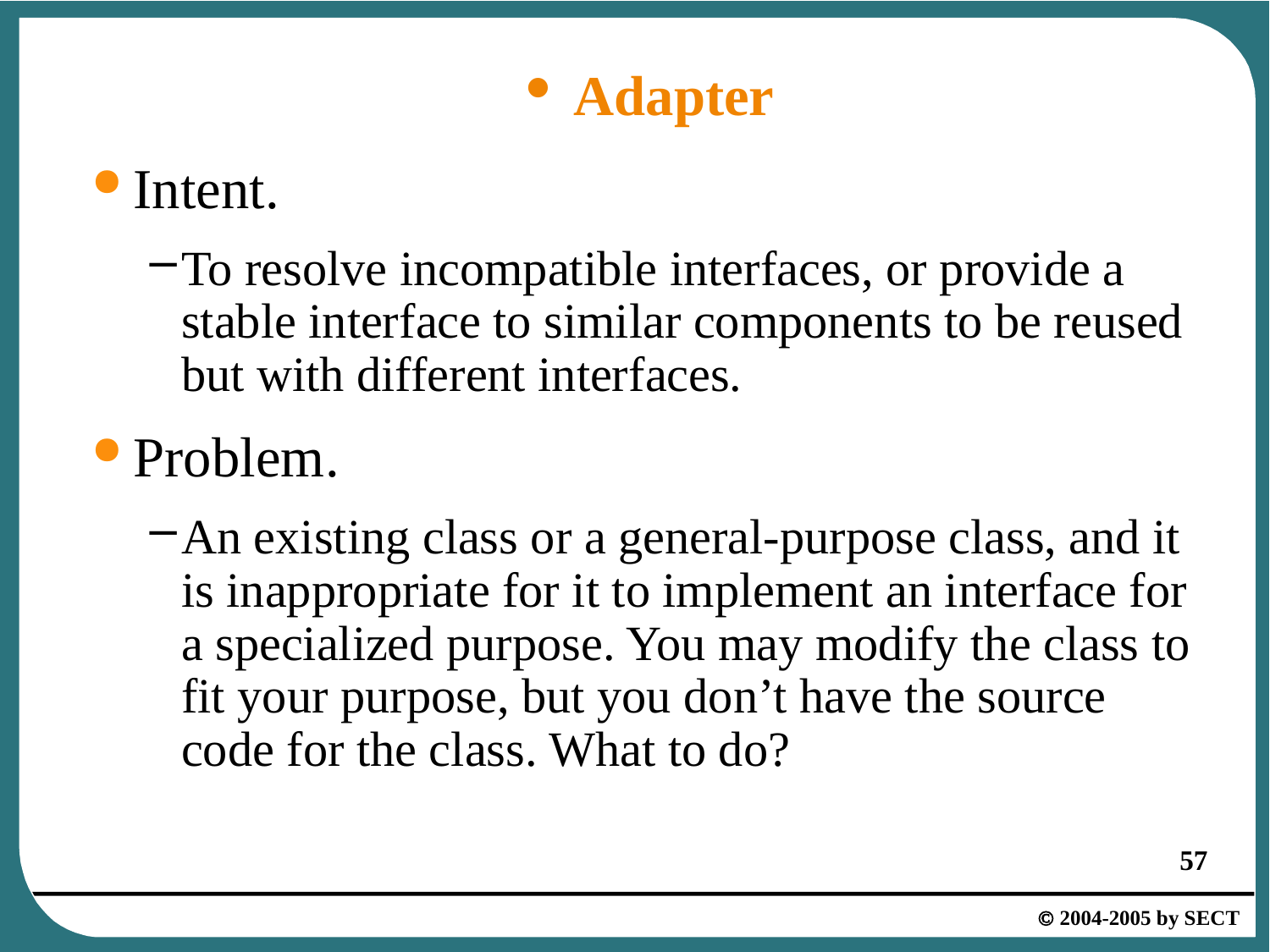

# Adapter
Intent.
To resolve incompatible interfaces, or provide a stable interface to similar components to be reused but with different interfaces.
Problem.
An existing class or a general-purpose class, and it is inappropriate for it to implement an interface for a specialized purpose. You may modify the class to fit your purpose, but you don’t have the source code for the class. What to do?